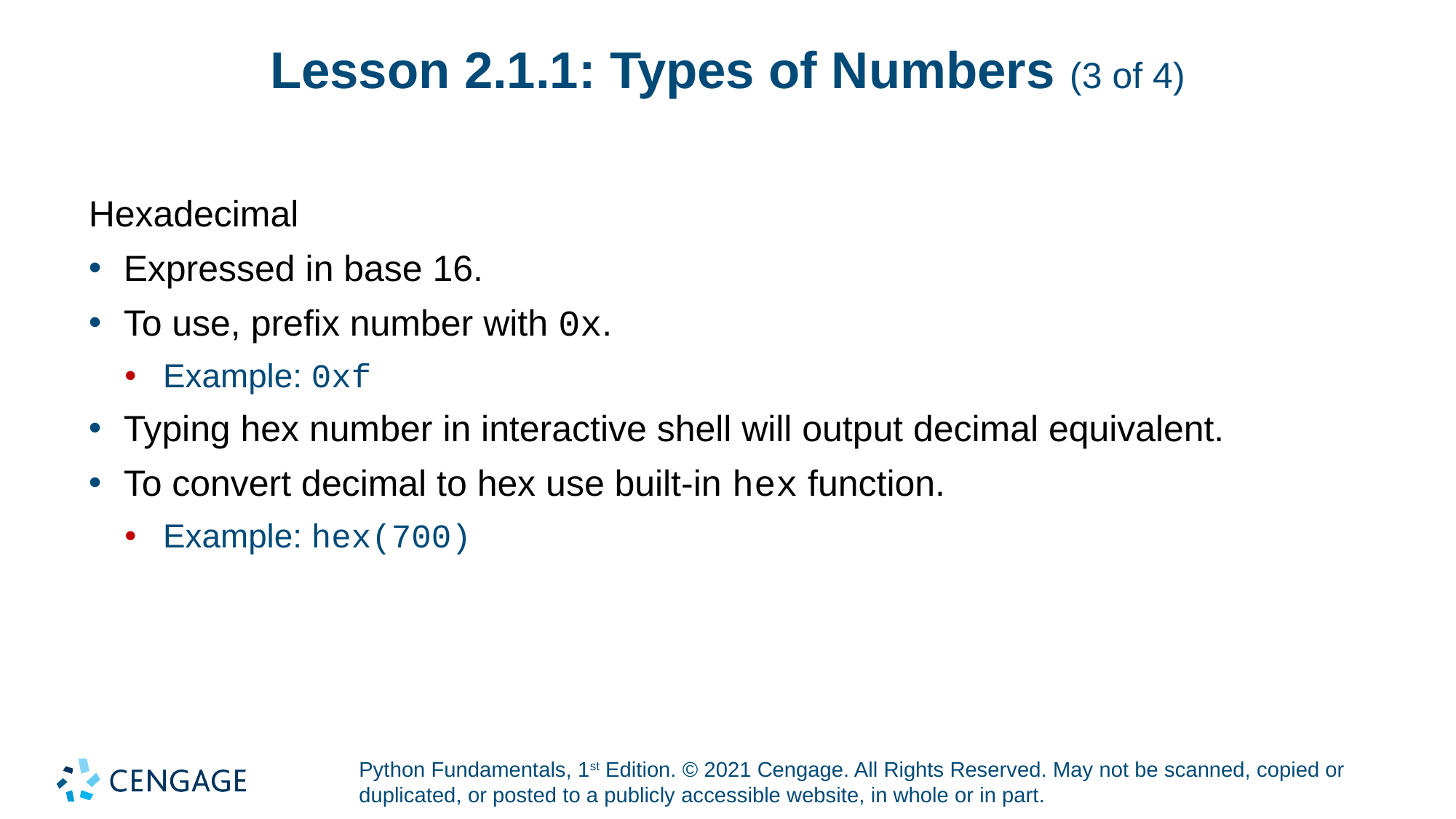

# Lesson 2.1.1: Types of Numbers (3 of 4)
Hexadecimal
Expressed in base 16.
To use, prefix number with 0x.
Example: 0xf
Typing hex number in interactive shell will output decimal equivalent.
To convert decimal to hex use built-in hex function.
Example: hex(700)